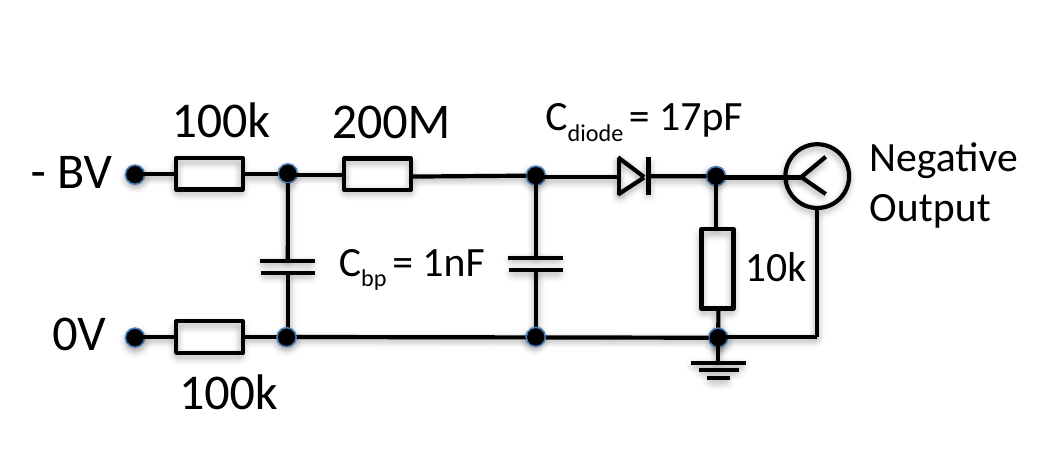

100k
200M
Cdiode = 17pF
Negative
Output
- BV

Cbp = 1nF

10k
0V

100k